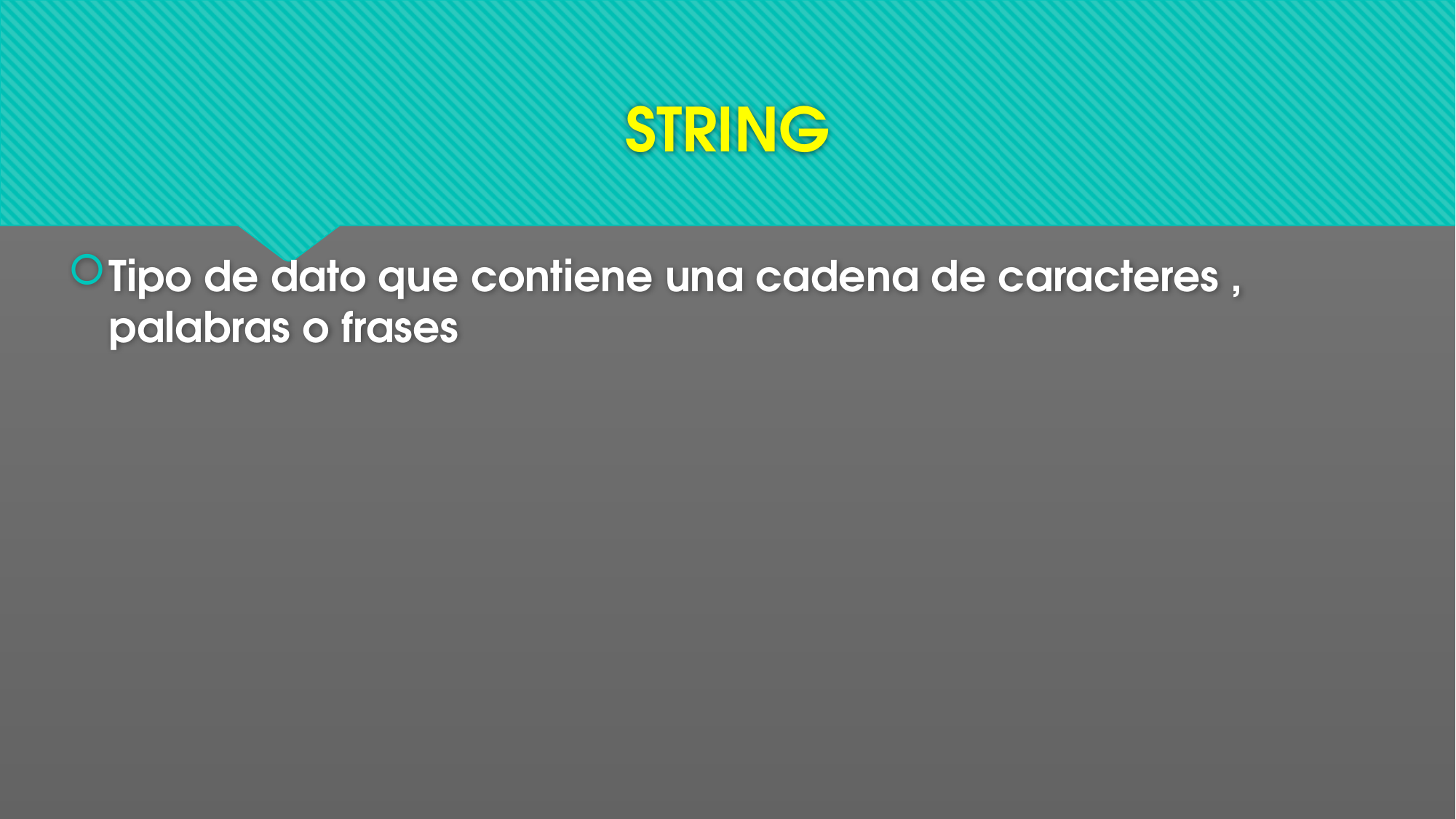

# STRING
Tipo de dato que contiene una cadena de caracteres , palabras o frases